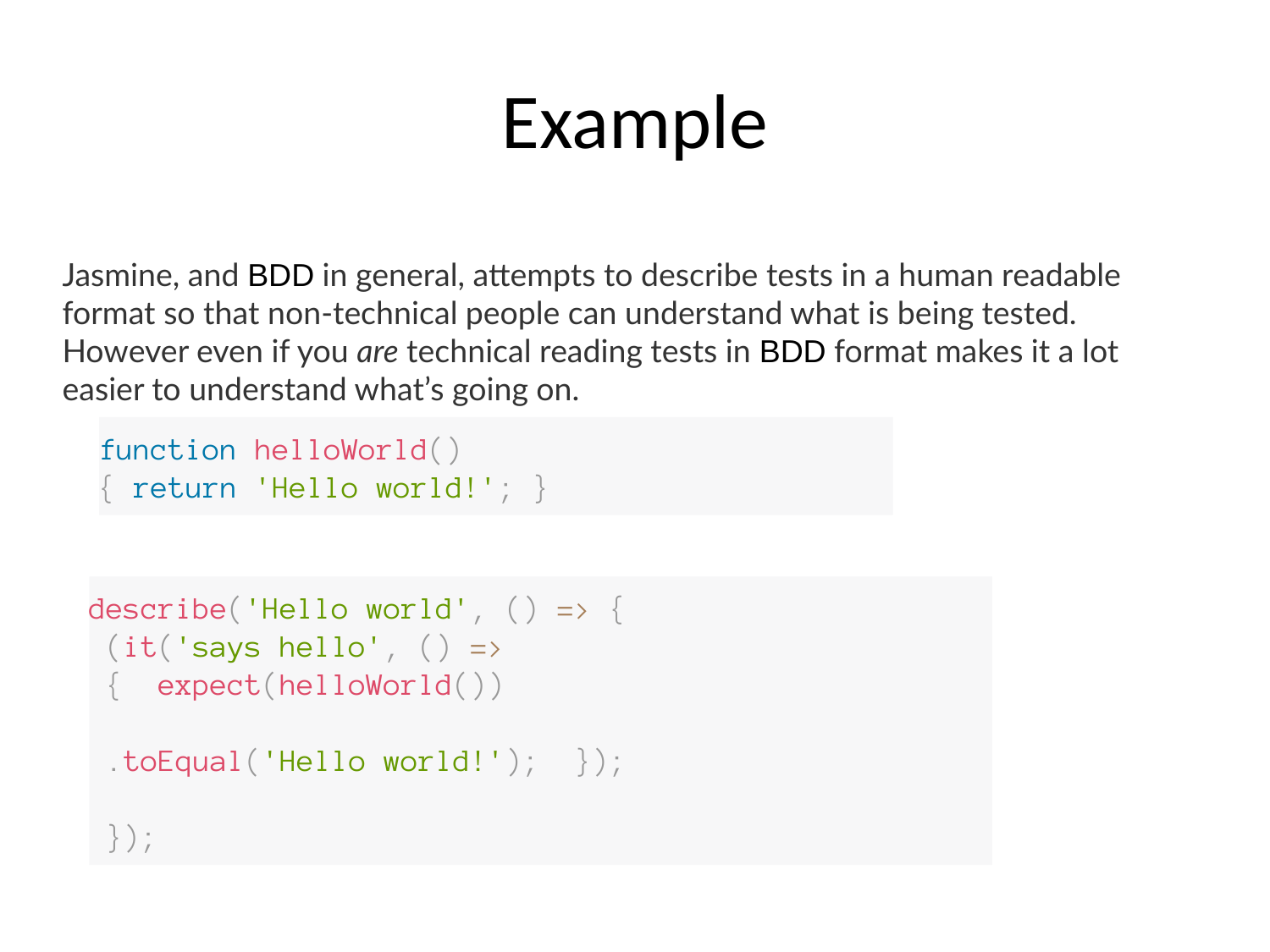

# Example
Jasmine, and BDD in general, attempts to describe tests in a human readable format so that non-technical people can understand what is being tested. However even if you are technical reading tests in BDD format makes it a lot easier to understand what’s going on.
function helloWorld()
{ return 'Hello world!'; }
describe('Hello world', () => {
 (it('says hello', () =>
 {  expect(helloWorld())

 .toEqual('Hello world!');  });

 });